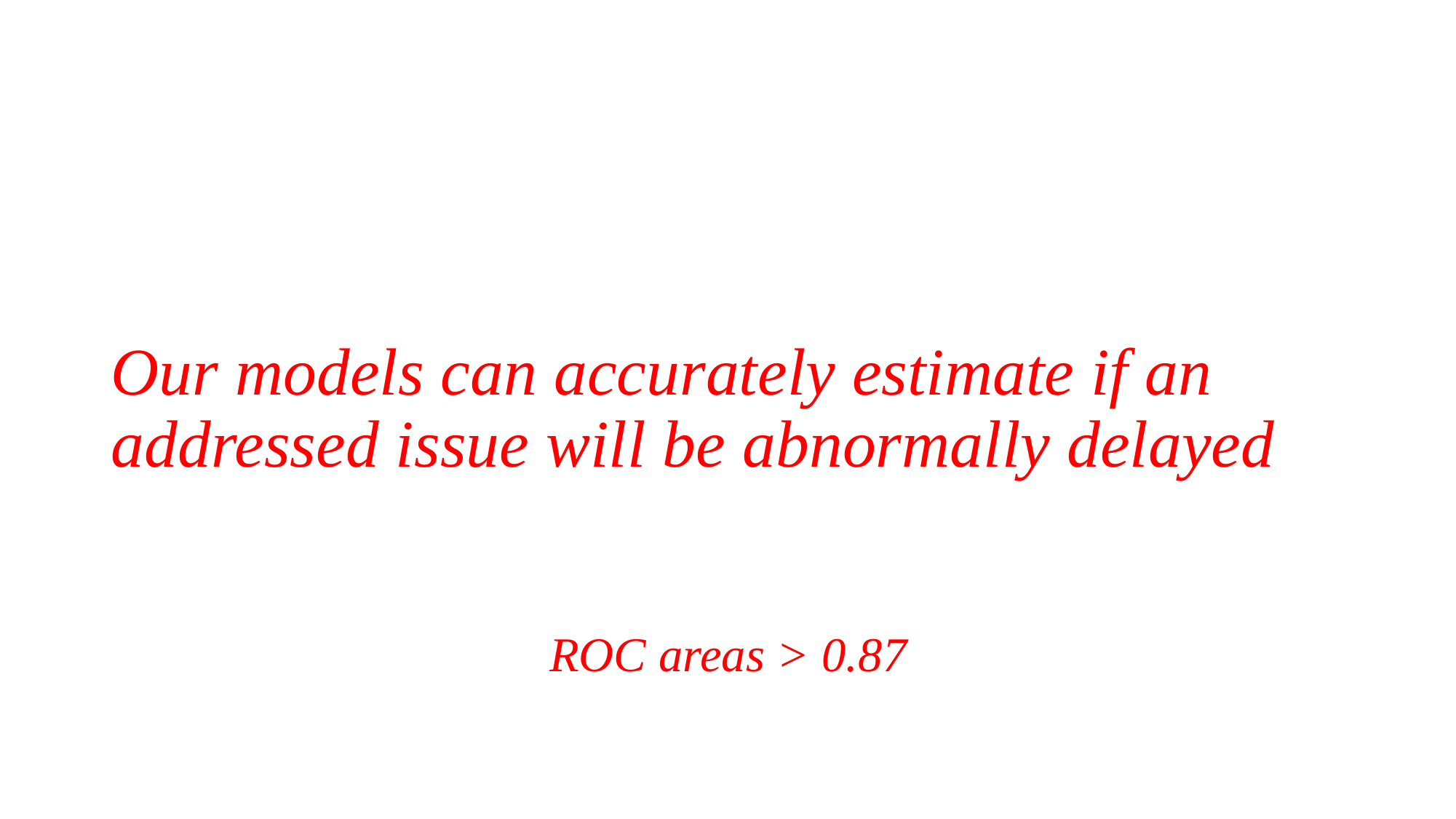

# Our models can accurately estimate if an addressed issue will be abnormally delayed
ROC areas > 0.87